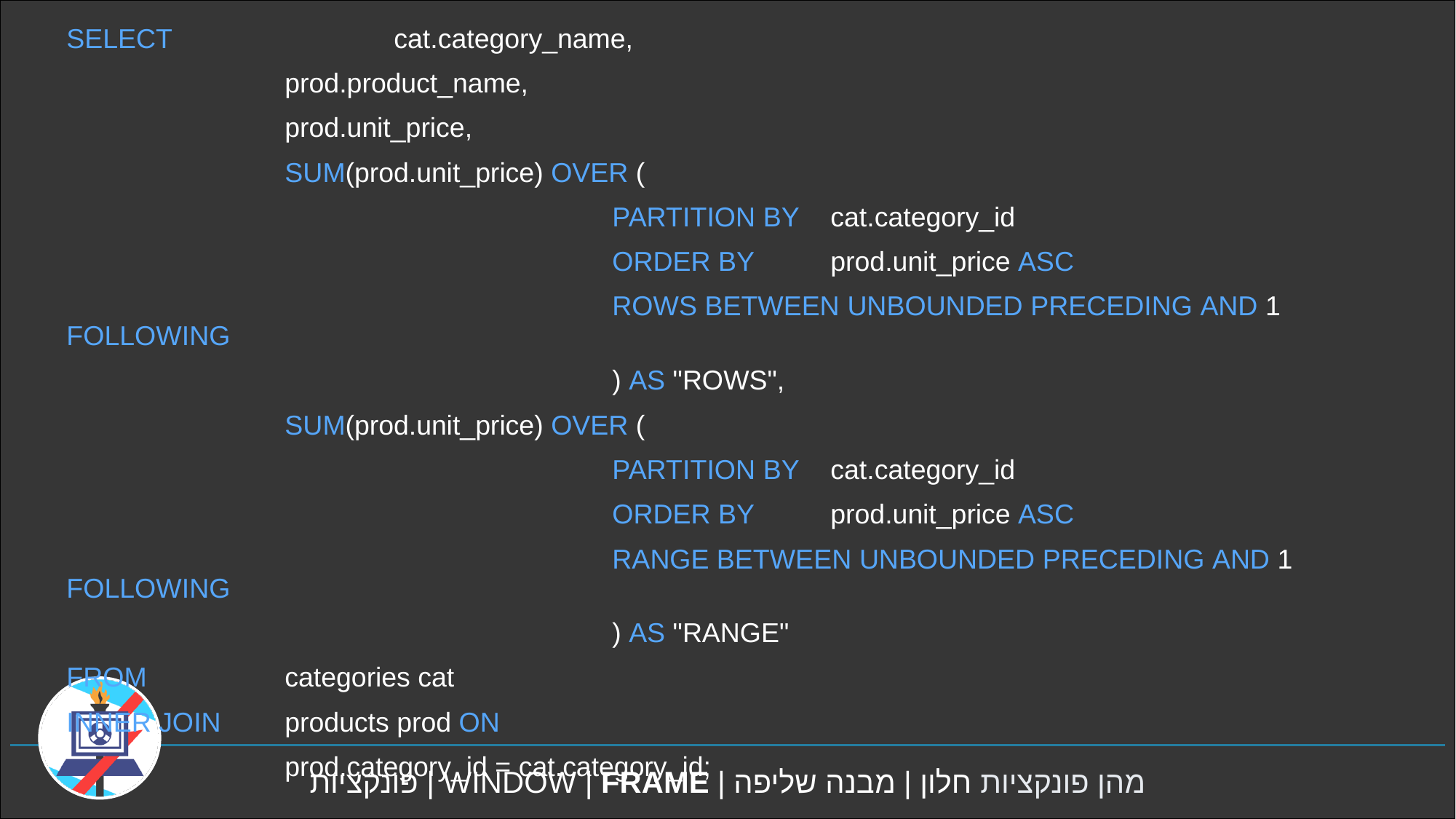

SELECT 		cat.category_name,
      		prod.product_name,
      		prod.unit_price,
		SUM(prod.unit_price) OVER (
     				          	PARTITION BY 	cat.category_id
					ORDER BY	prod.unit_price ASC
					ROWS BETWEEN UNBOUNDED PRECEDING AND 1 FOLLOWING
 				         	) AS "ROWS",
		SUM(prod.unit_price) OVER (
     					PARTITION BY 	cat.category_id
					ORDER BY 	prod.unit_price ASC
					RANGE BETWEEN UNBOUNDED PRECEDING AND 1 FOLLOWING
 				          	) AS "RANGE"
FROM 		categories cat
INNER JOIN	products prod ON
		prod.category_id = cat.category_id;
מהן פונקציות חלון | מבנה שליפה | WINDOW | FRAME | פונקציות